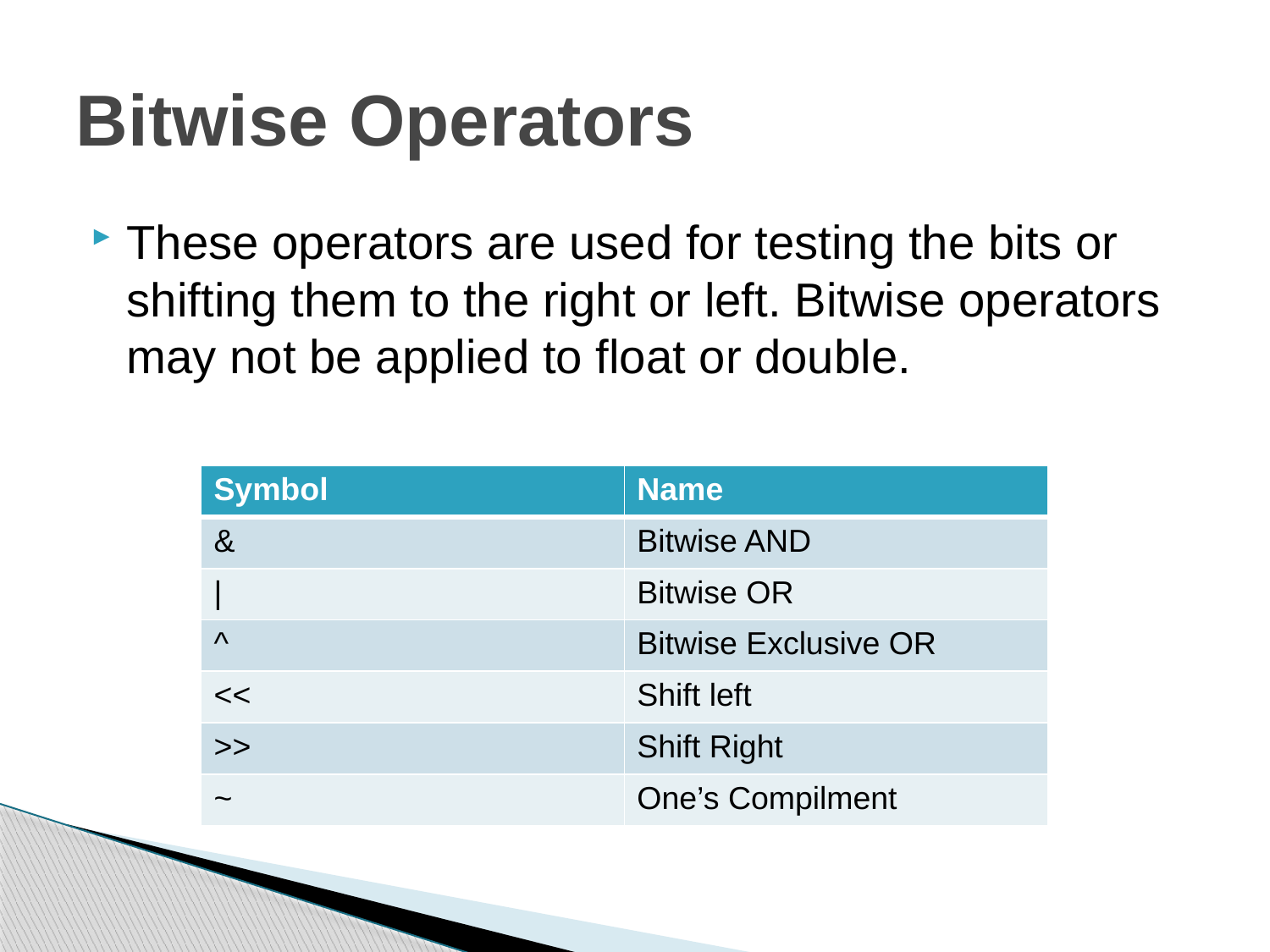

# Bitwise Operators
These operators are used for testing the bits or shifting them to the right or left. Bitwise operators may not be applied to float or double.
| Symbol | Name |
| --- | --- |
| & | Bitwise AND |
| | | Bitwise OR |
| ^ | Bitwise Exclusive OR |
| << | Shift left |
| >> | Shift Right |
| ~ | One’s Compilment |